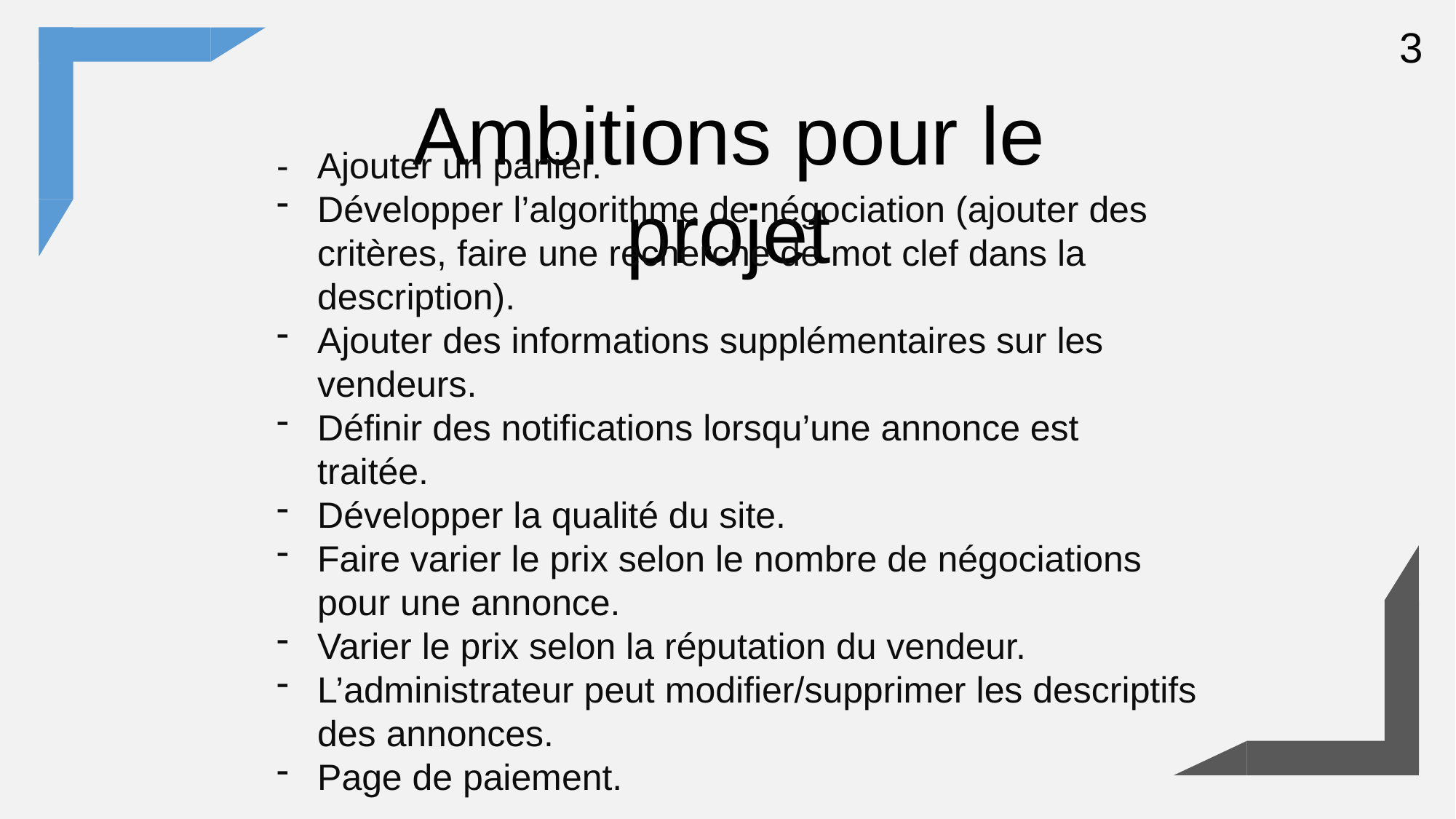

3

Ambitions pour le projet

-   Ajouter un panier.
Développer l’algorithme de négociation (ajouter des critères, faire une recherche de mot clef dans la description).
Ajouter des informations supplémentaires sur les vendeurs.
Définir des notifications lorsqu’une annonce est traitée.
Développer la qualité du site.
Faire varier le prix selon le nombre de négociations pour une annonce.
Varier le prix selon la réputation du vendeur.
L’administrateur peut modifier/supprimer les descriptifs des annonces.
Page de paiement.